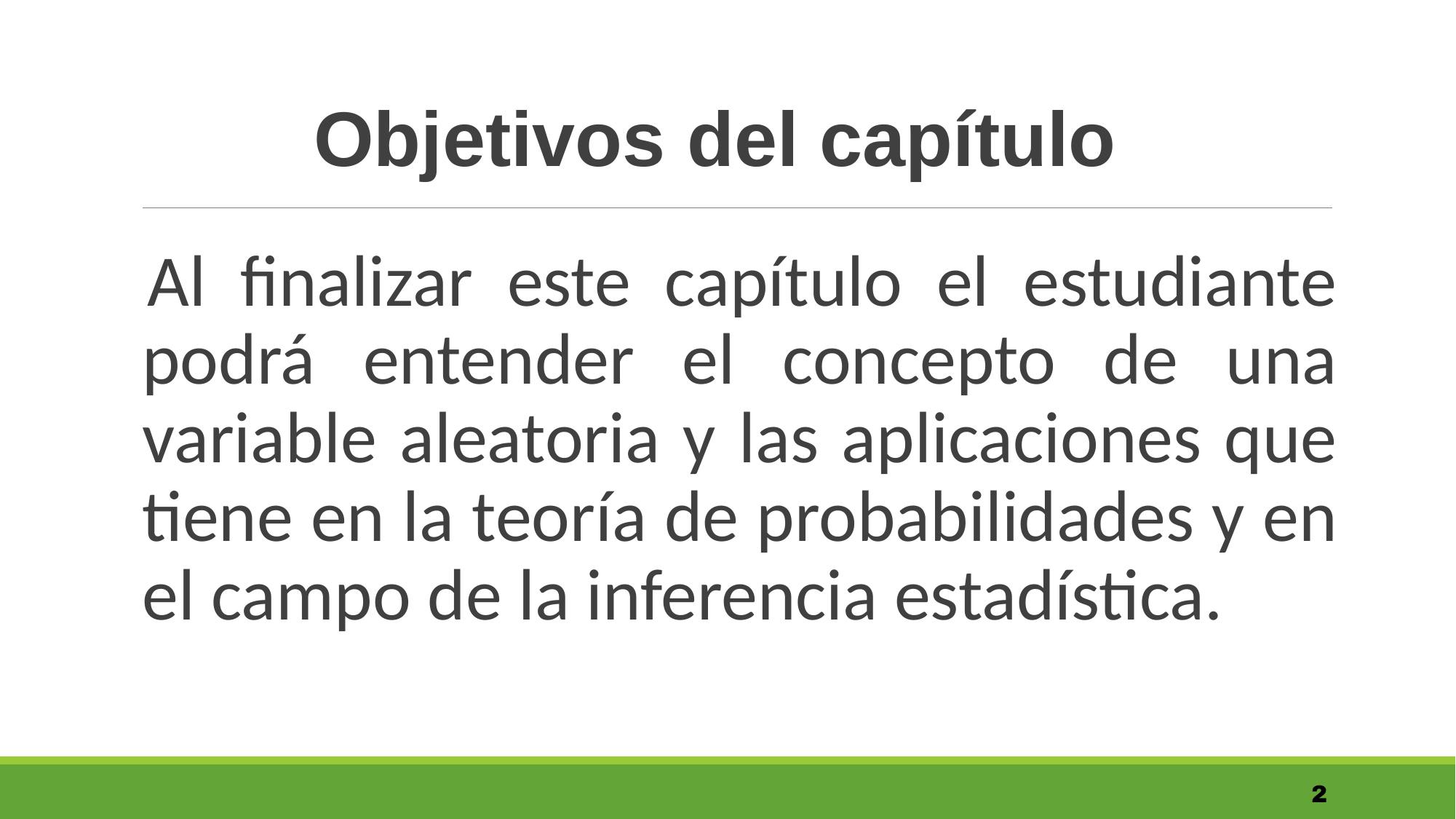

Objetivos del capítulo
Al finalizar este capítulo el estudiante podrá entender el concepto de una variable aleatoria y las aplicaciones que tiene en la teoría de probabilidades y en el campo de la inferencia estadística.
2